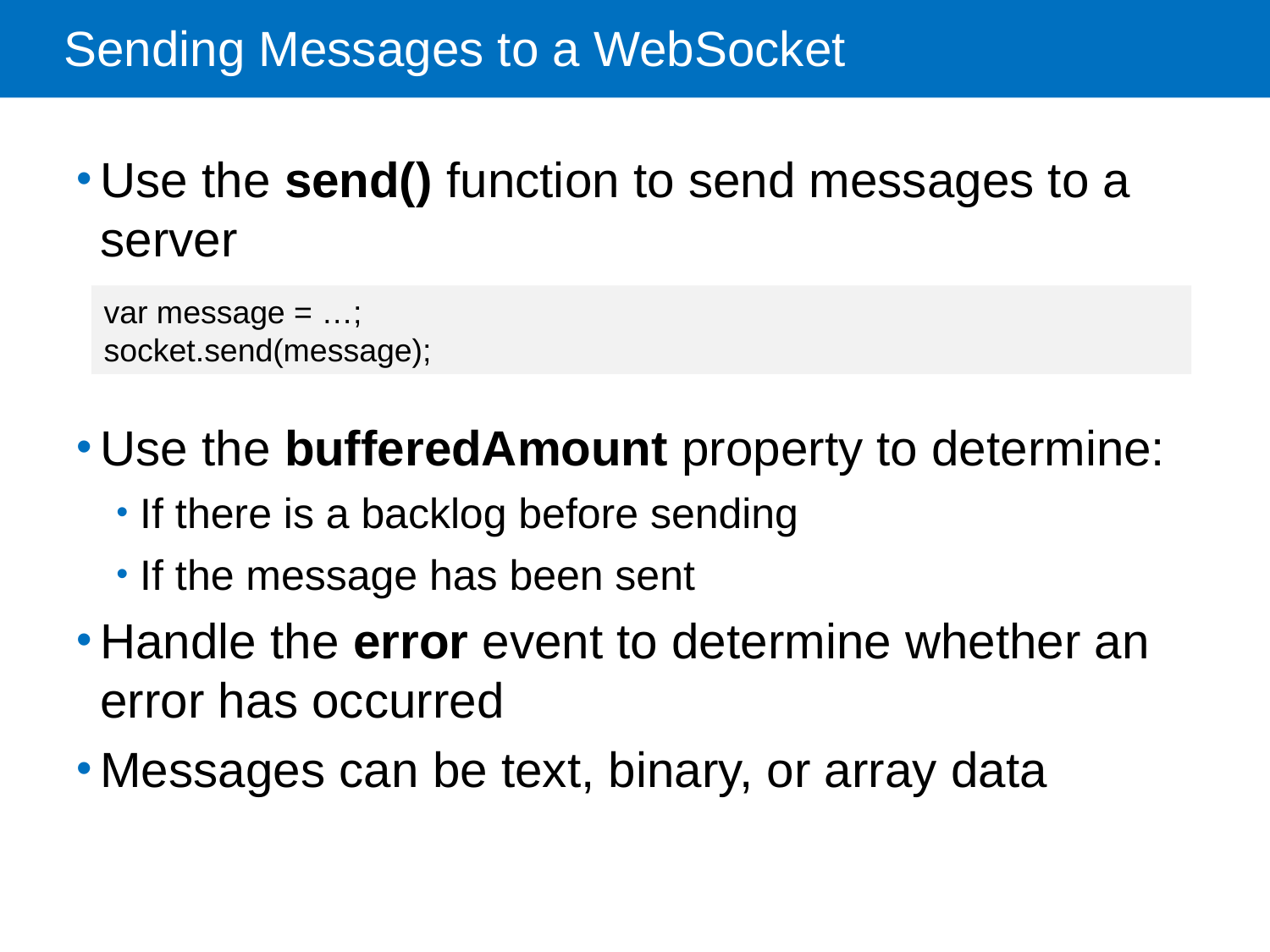

# Sending Messages to a WebSocket
Use the send() function to send messages to a server

Use the bufferedAmount property to determine:
If there is a backlog before sending
If the message has been sent
Handle the error event to determine whether an error has occurred
Messages can be text, binary, or array data
var message = …;
socket.send(message);